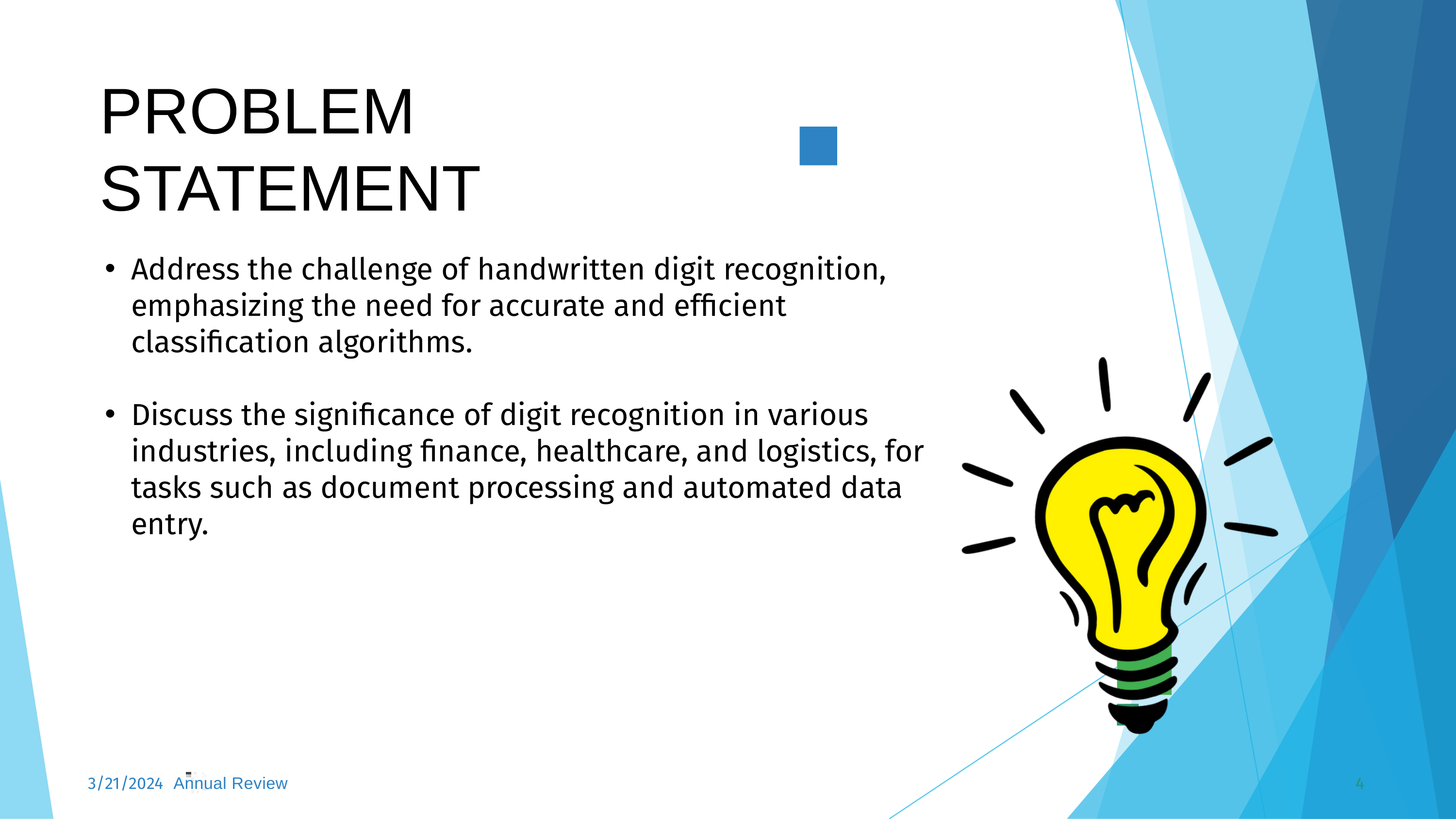

PROBLEM	STATEMENT

Address the challenge of handwritten digit recognition, emphasizing the need for accurate and efficient classification algorithms.

Discuss the significance of digit recognition in various industries, including finance, healthcare, and logistics, for tasks such as document processing and automated data entry.

3/21/2024  Annual Review
4